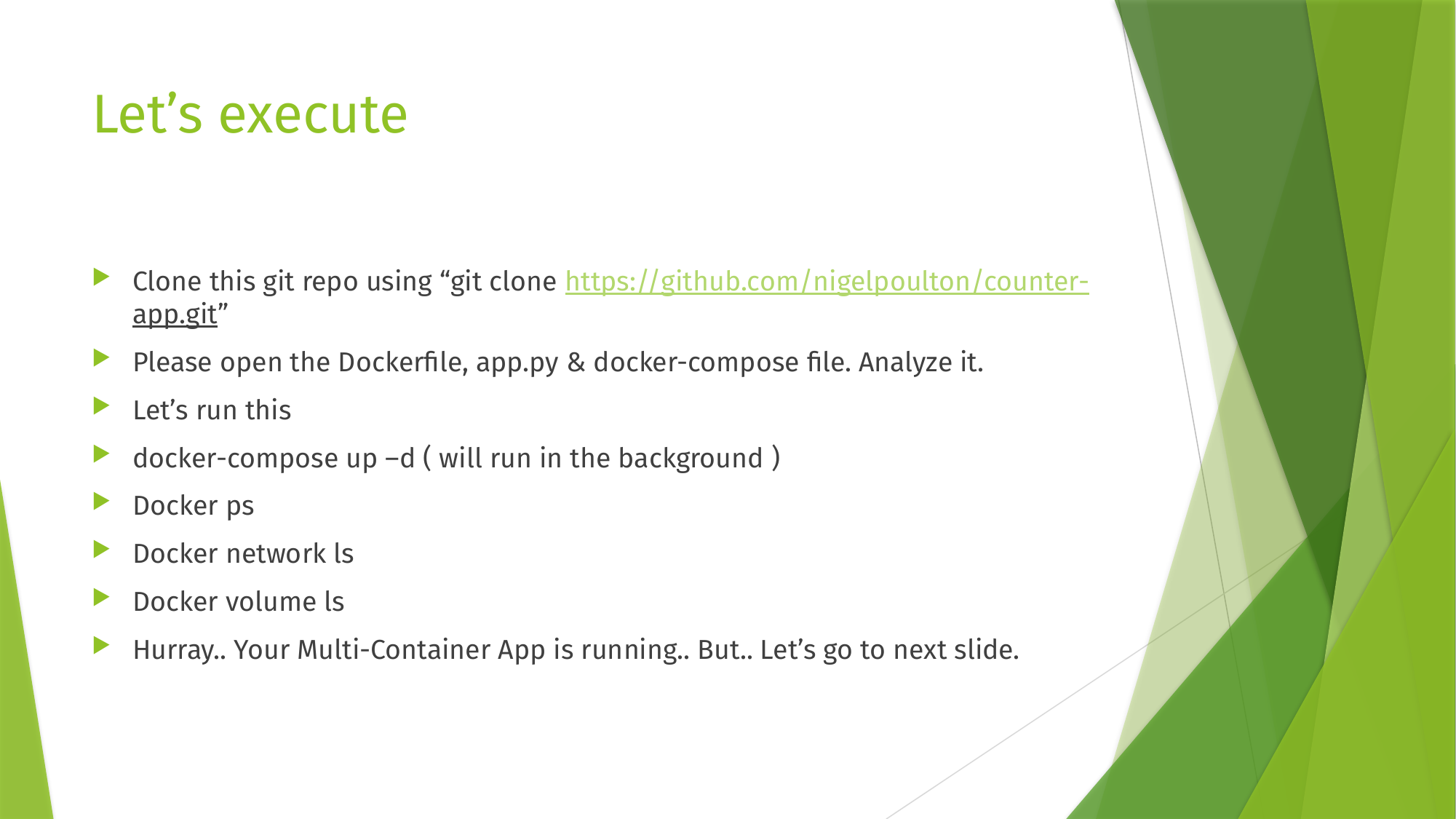

# Let’s execute
Clone this git repo using “git clone https://github.com/nigelpoulton/counter-app.git”
Please open the Dockerfile, app.py & docker-compose file. Analyze it.
Let’s run this
docker-compose up –d ( will run in the background )
Docker ps
Docker network ls
Docker volume ls
Hurray.. Your Multi-Container App is running.. But.. Let’s go to next slide.